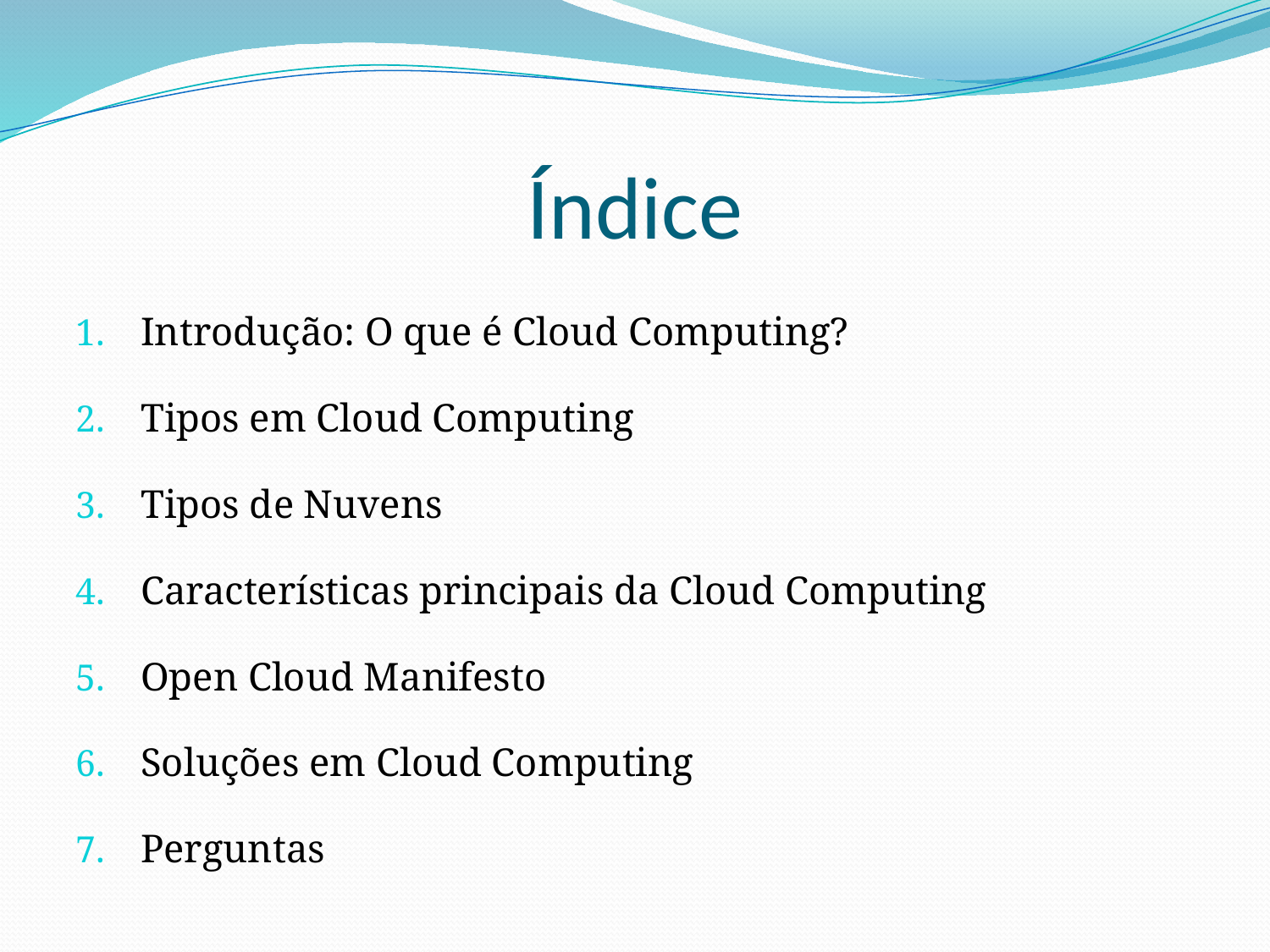

# Índice
Introdução: O que é Cloud Computing?
Tipos em Cloud Computing
Tipos de Nuvens
Características principais da Cloud Computing
Open Cloud Manifesto
Soluções em Cloud Computing
Perguntas